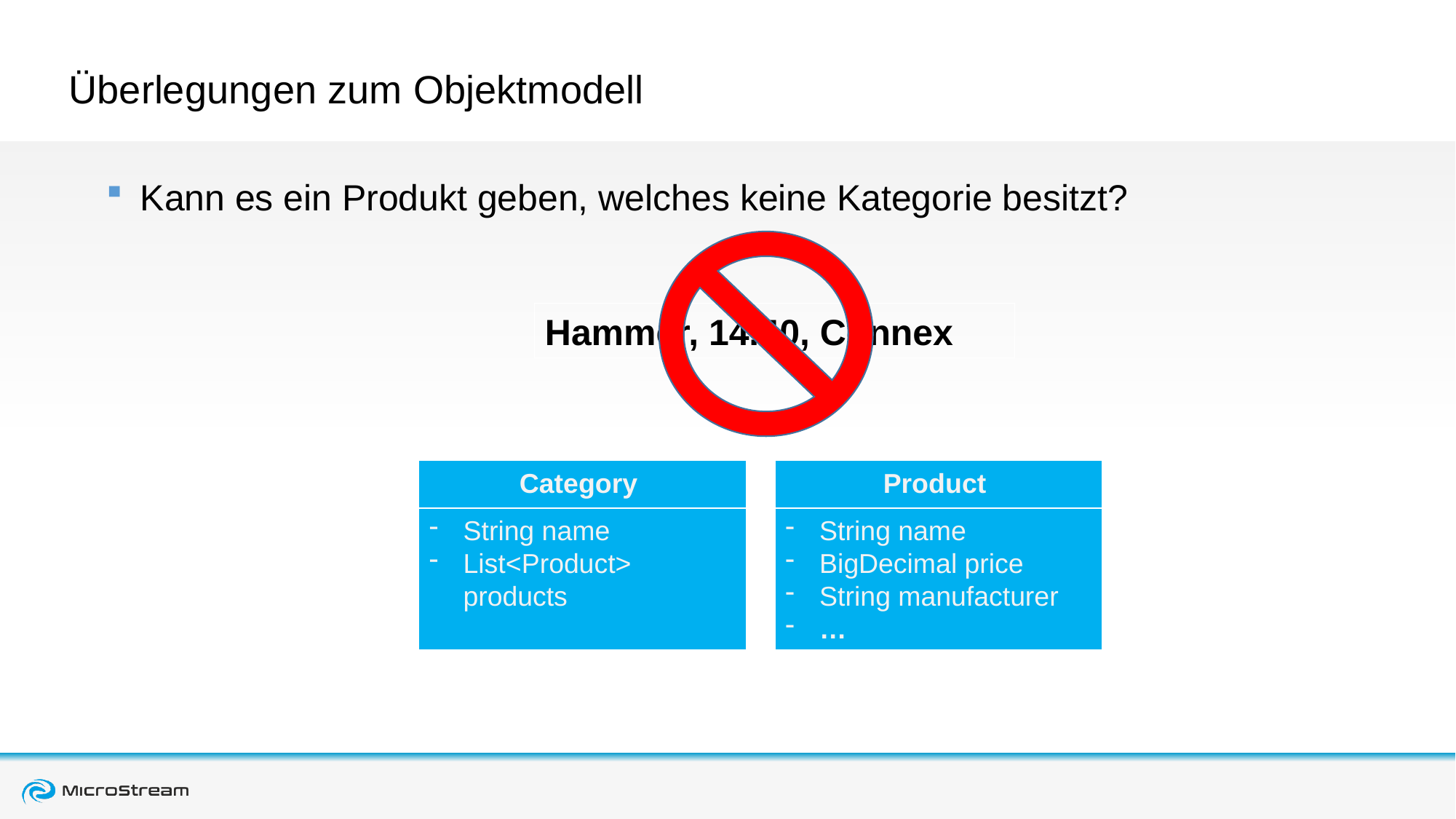

# Überlegungen zum Objektmodell
Kann es ein Produkt geben, welches keine Kategorie besitzt?

Hammer, 14.40, Connex
Category
String name
List<Product> products
Product
String name
BigDecimal price
String manufacturer
…